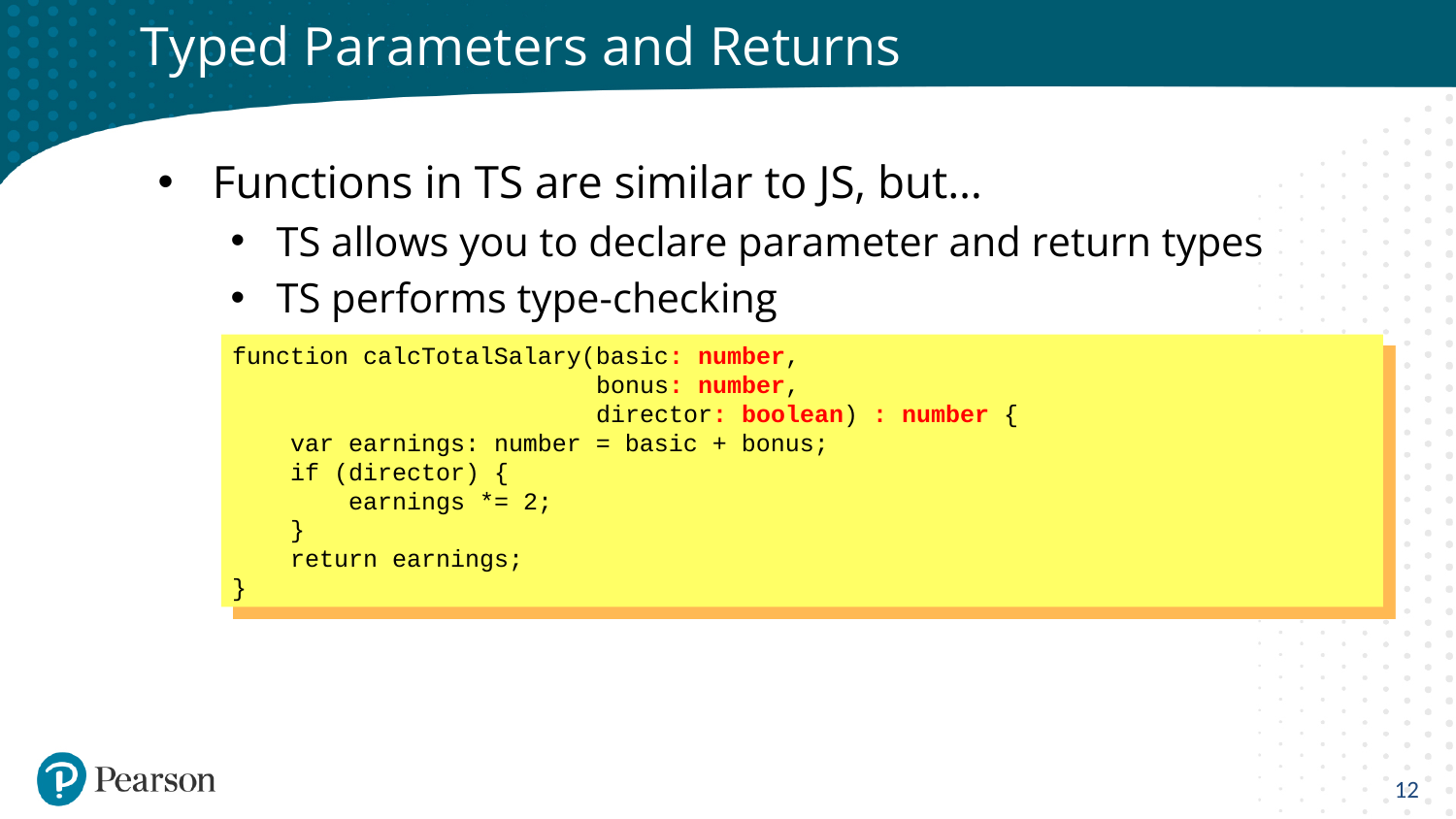

# Typed Parameters and Returns
Functions in TS are similar to JS, but…
TS allows you to declare parameter and return types
TS performs type-checking
function calcTotalSalary(basic: number,
                         bonus: number,
                         director: boolean) : number {
    var earnings: number = basic + bonus;
    if (director) {
        earnings *= 2;
    }
    return earnings;
}
12